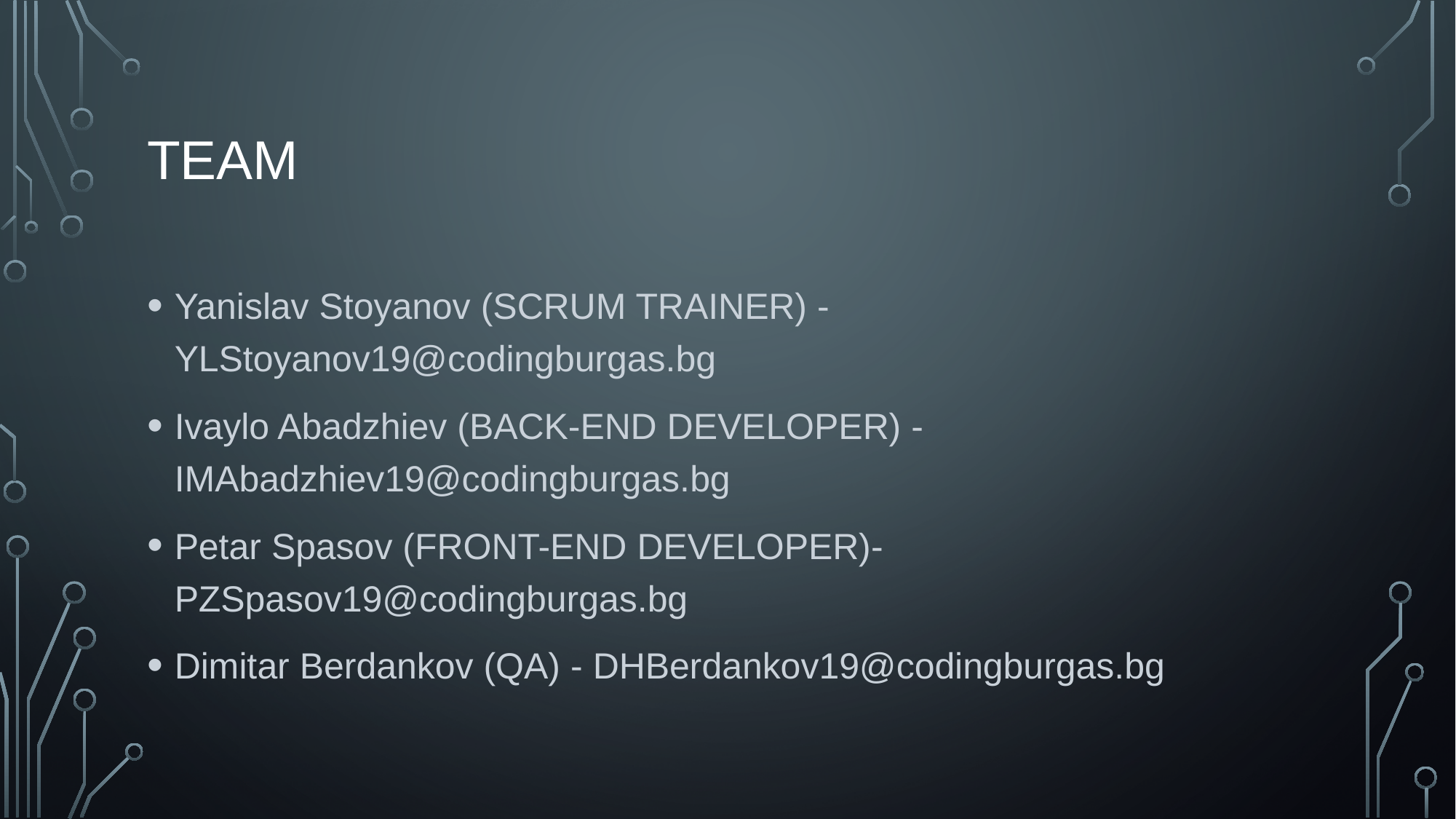

# TEAM
Yanislav Stoyanov (SCRUM TRAINER) - YLStoyanov19@codingburgas.bg
Ivaylo Abadzhiev (BACK-END DEVELOPER) - IMAbadzhiev19@codingburgas.bg
Petar Spasov (FRONT-END DEVELOPER)- PZSpasov19@codingburgas.bg
Dimitar Berdankov (QA) - DHBerdankov19@codingburgas.bg